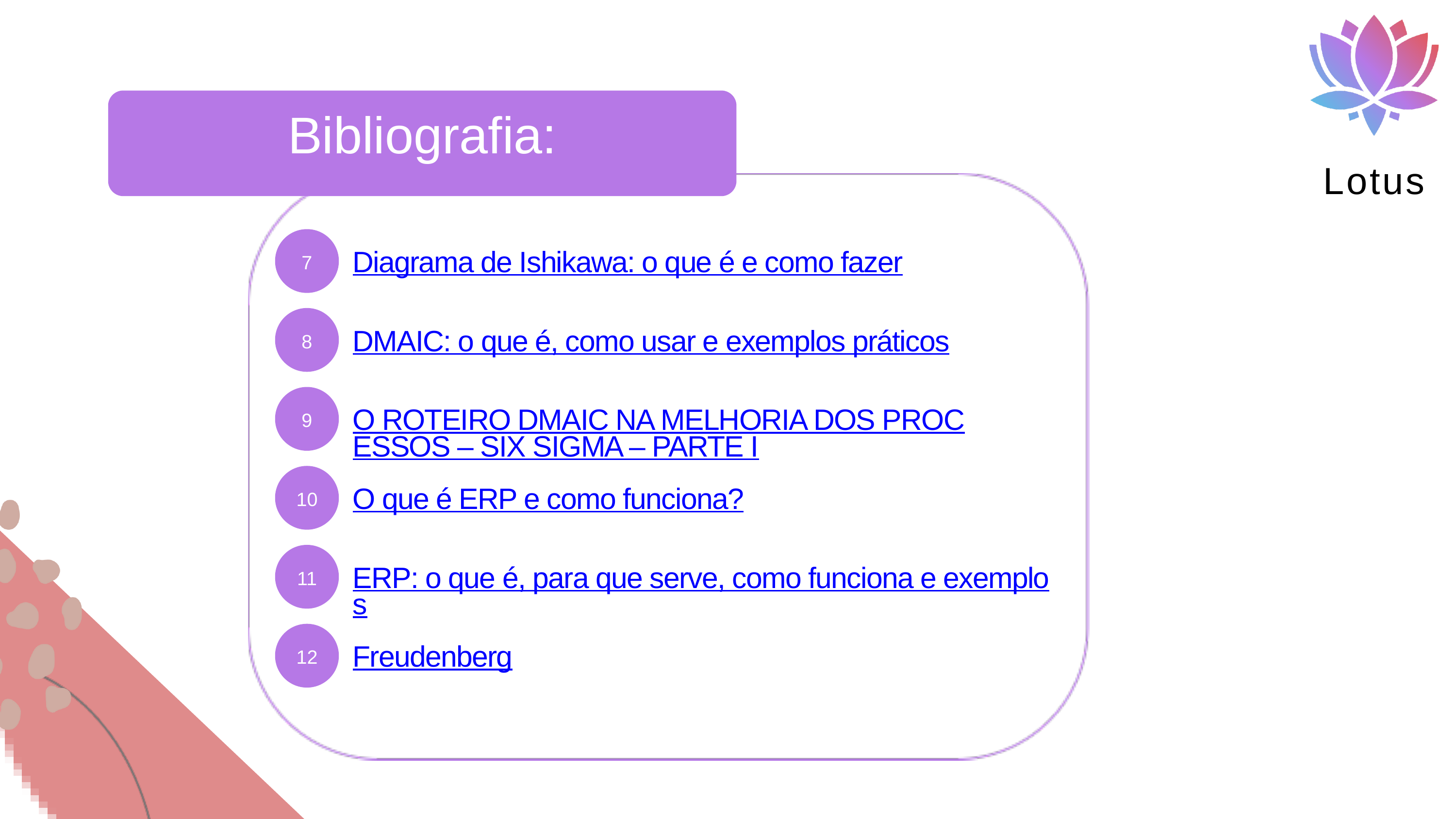

Lotus

Bibliografia:

7
Diagrama de Ishikawa: o que é e como fazer

8
DMAIC: o que é, como usar e exemplos práticos

9
O ROTEIRO DMAIC NA MELHORIA DOS PROCESSOS – SIX SIGMA – PARTE I

10

O que é ERP e como funciona?

11
ERP: o que é, para que serve, como funciona e exemplos

12
Freudenberg